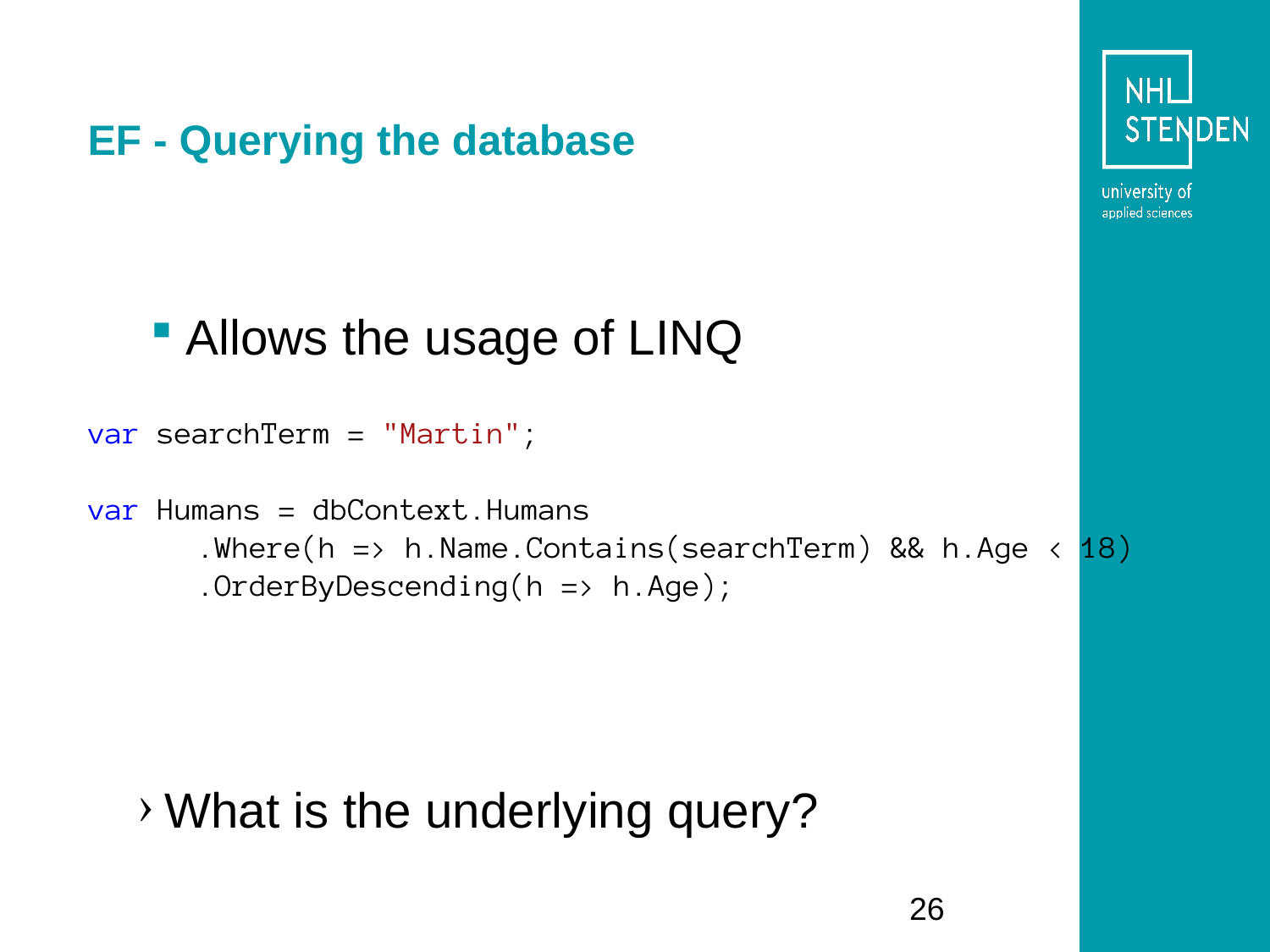

# EF - Querying the database
Allows the usage of LINQ

 var searchTerm = "Martin";

 var Humans = dbContext.Humans
	.Where(h => h.Name.Contains(searchTerm) && h.Age < 18)
	.OrderByDescending(h => h.Age);
What is the underlying query?

26